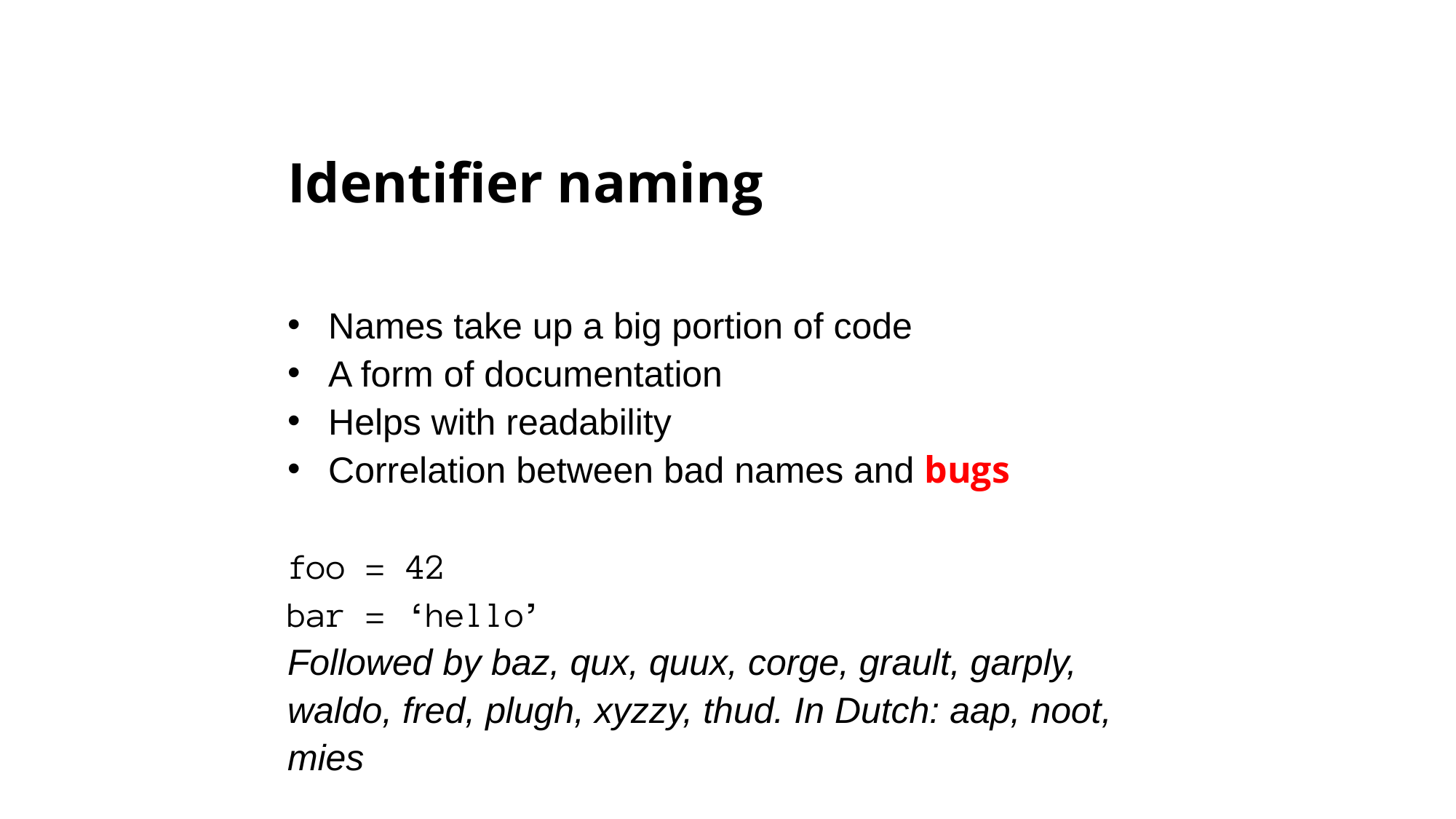

# Identifier naming
Names take up a big portion of code
A form of documentation
Helps with readability
Correlation between bad names and bugs

foo = 42
bar = ‘hello’
Followed by baz, qux, quux, corge, grault, garply, waldo, fred, plugh, xyzzy, thud. In Dutch: aap, noot, mies